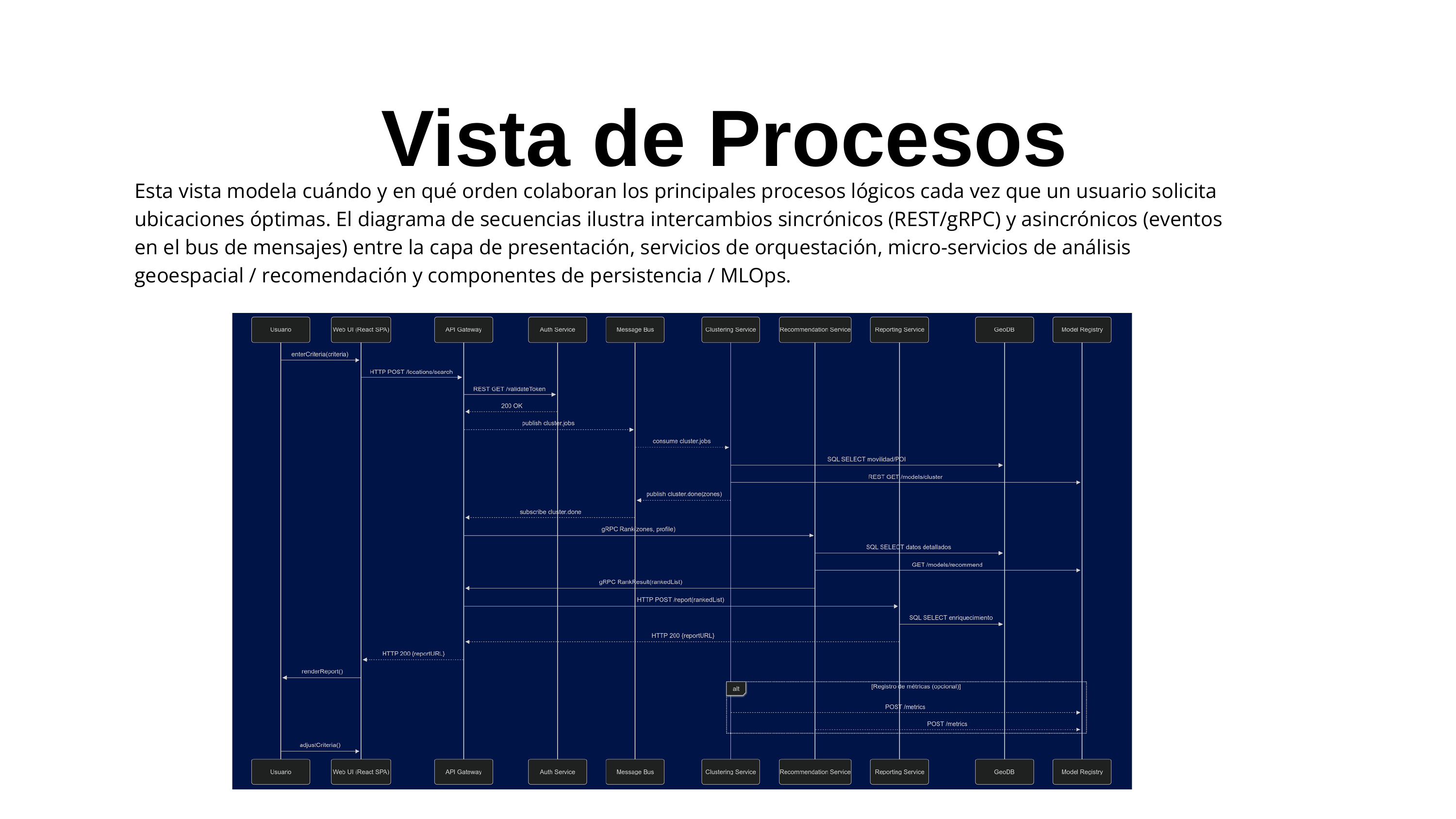

Vista de Procesos
Esta vista modela cuándo y en qué orden colaboran los principales procesos lógicos cada vez que un usuario solicita ubicaciones óptimas. El diagrama de secuencias ilustra intercambios sincrónicos (REST/gRPC) y asincrónicos (eventos en el bus de mensajes) entre la capa de presentación, servicios de orquestación, micro-servicios de análisis geoespacial / recomendación y componentes de persistencia / MLOps.